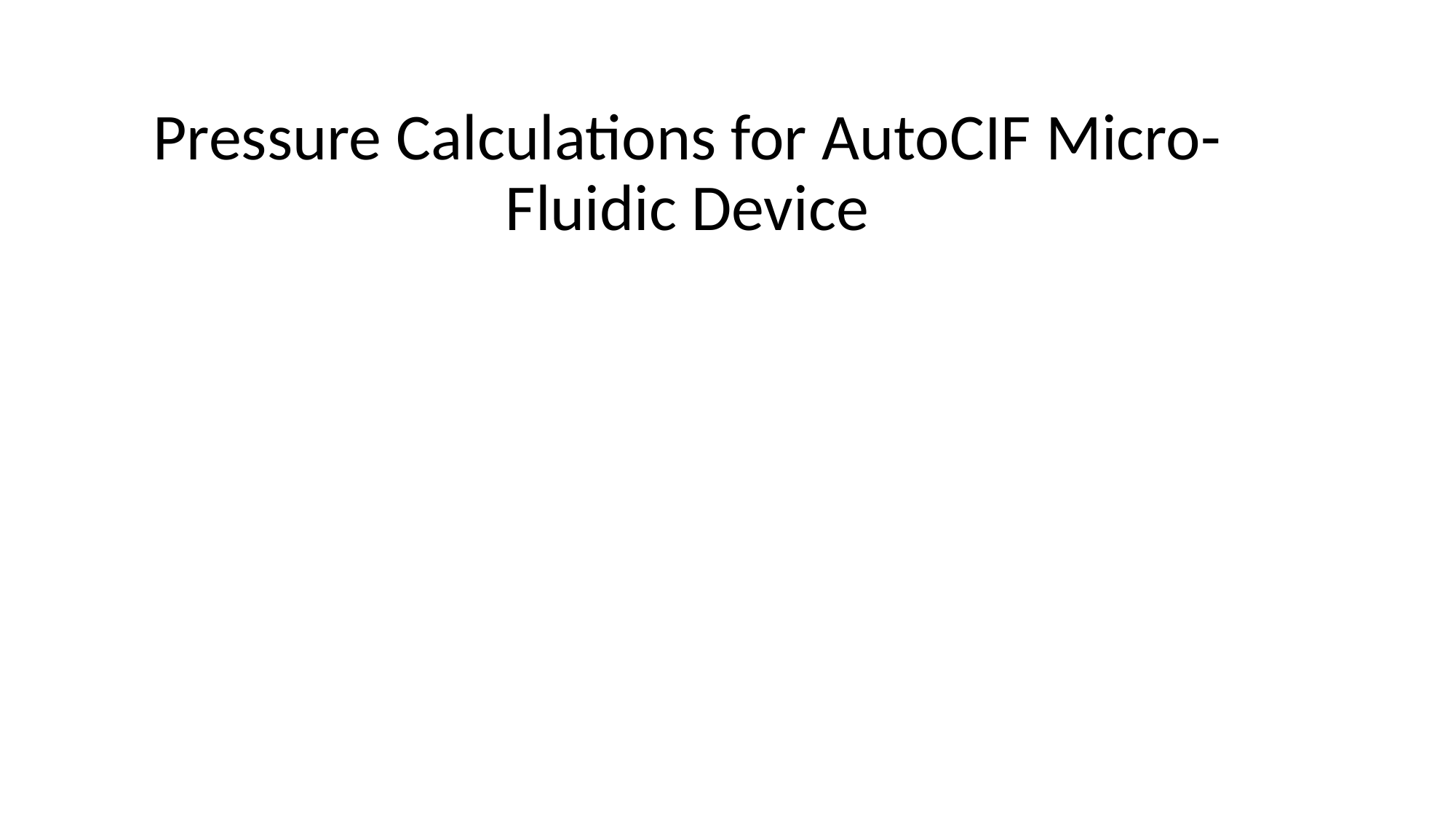

# Pressure Calculations for AutoCIF Micro-Fluidic Device